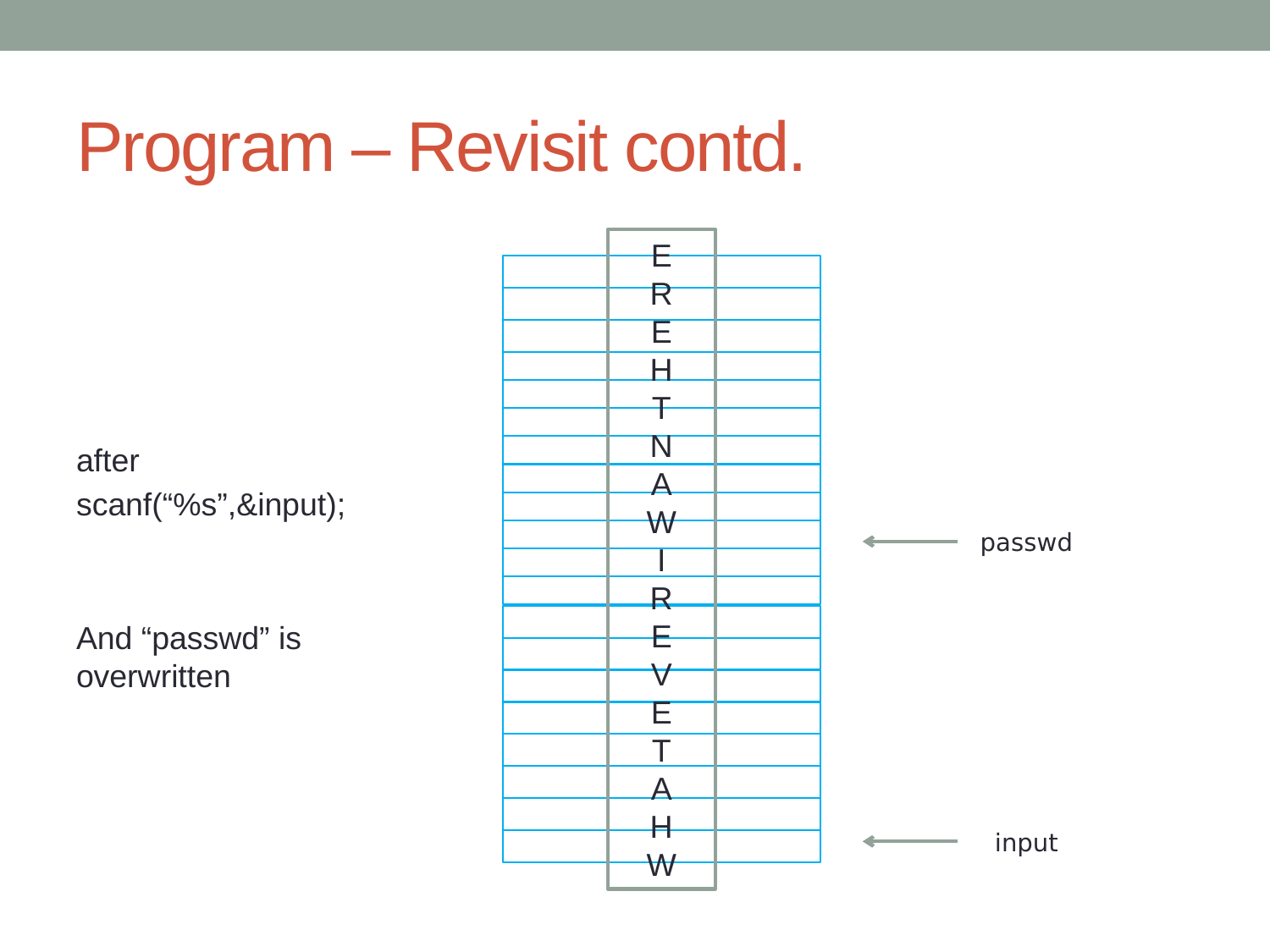

# Program – Revisit contd.
E
R
E
H
T
N
A
W
I
R
E
V
E
T
A
H
W

after
scanf(“%s”,&input);

And “passwd” is overwritten
passwd
input